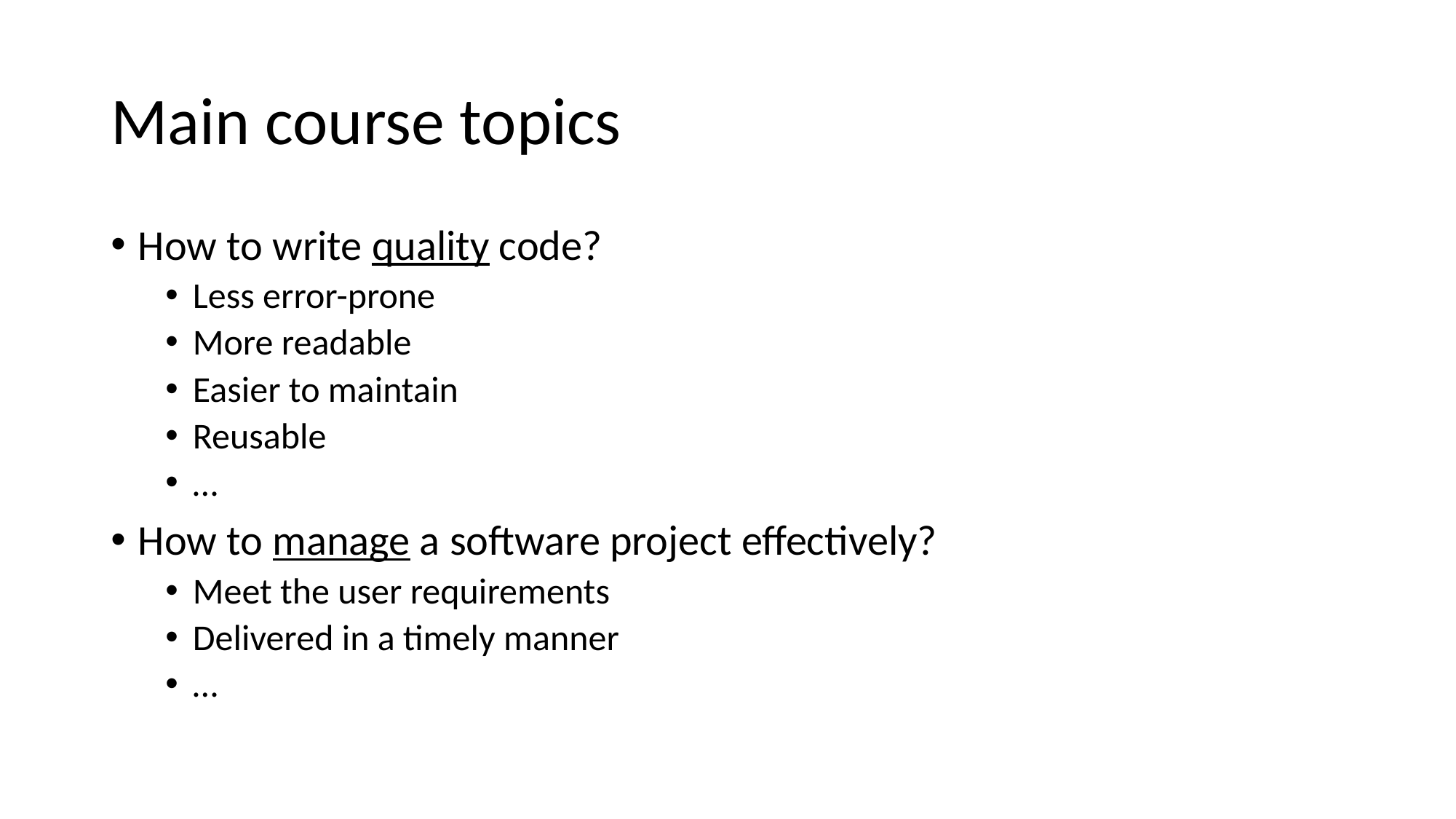

# Main course topics
How to write quality code?
Less error-prone
More readable
Easier to maintain
Reusable
…
How to manage a software project effectively?
Meet the user requirements
Delivered in a timely manner
…